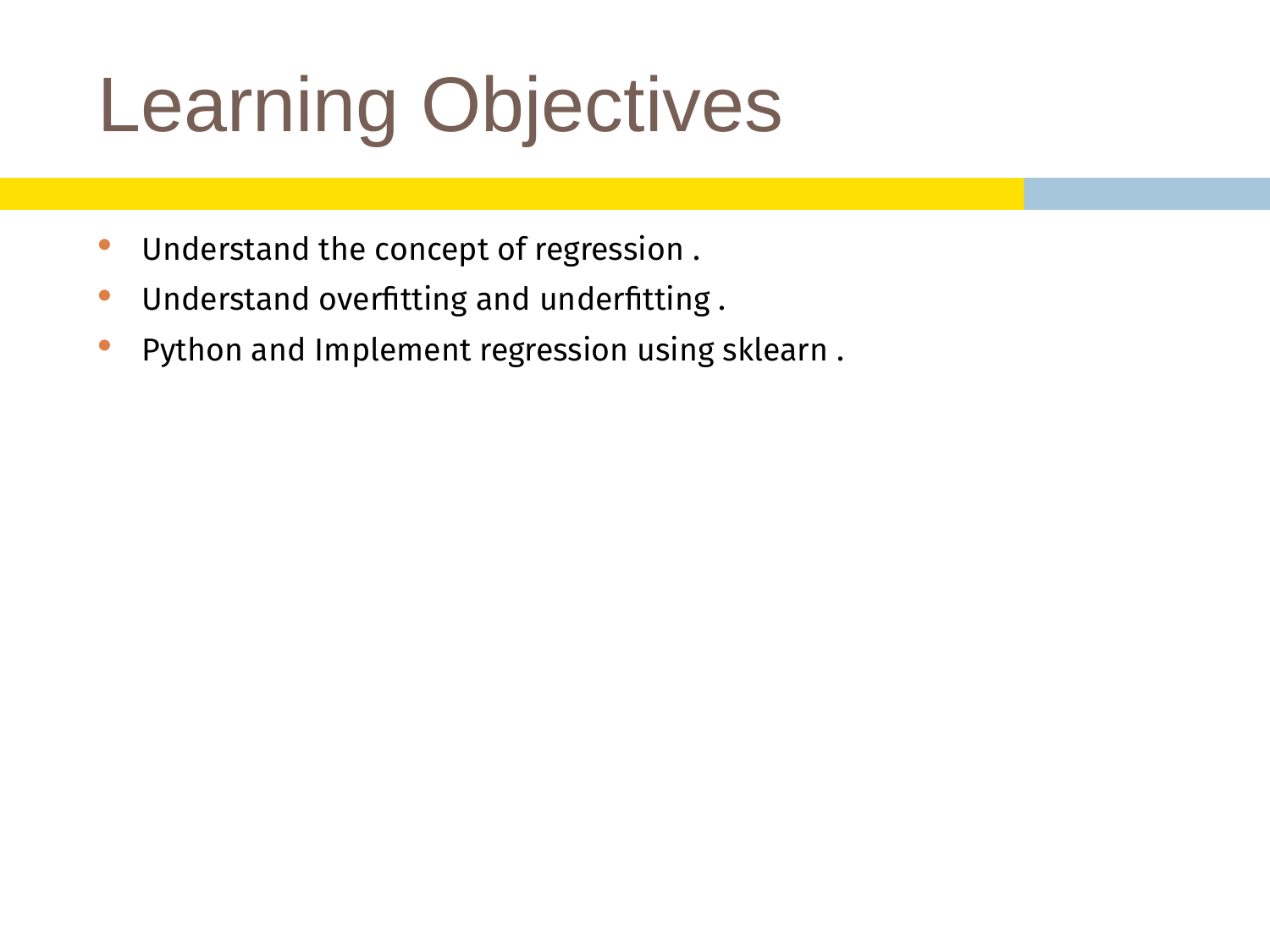

# Learning Objectives
Understand the concept of regression .
Understand overfitting and underfitting .
Python and Implement regression using sklearn .